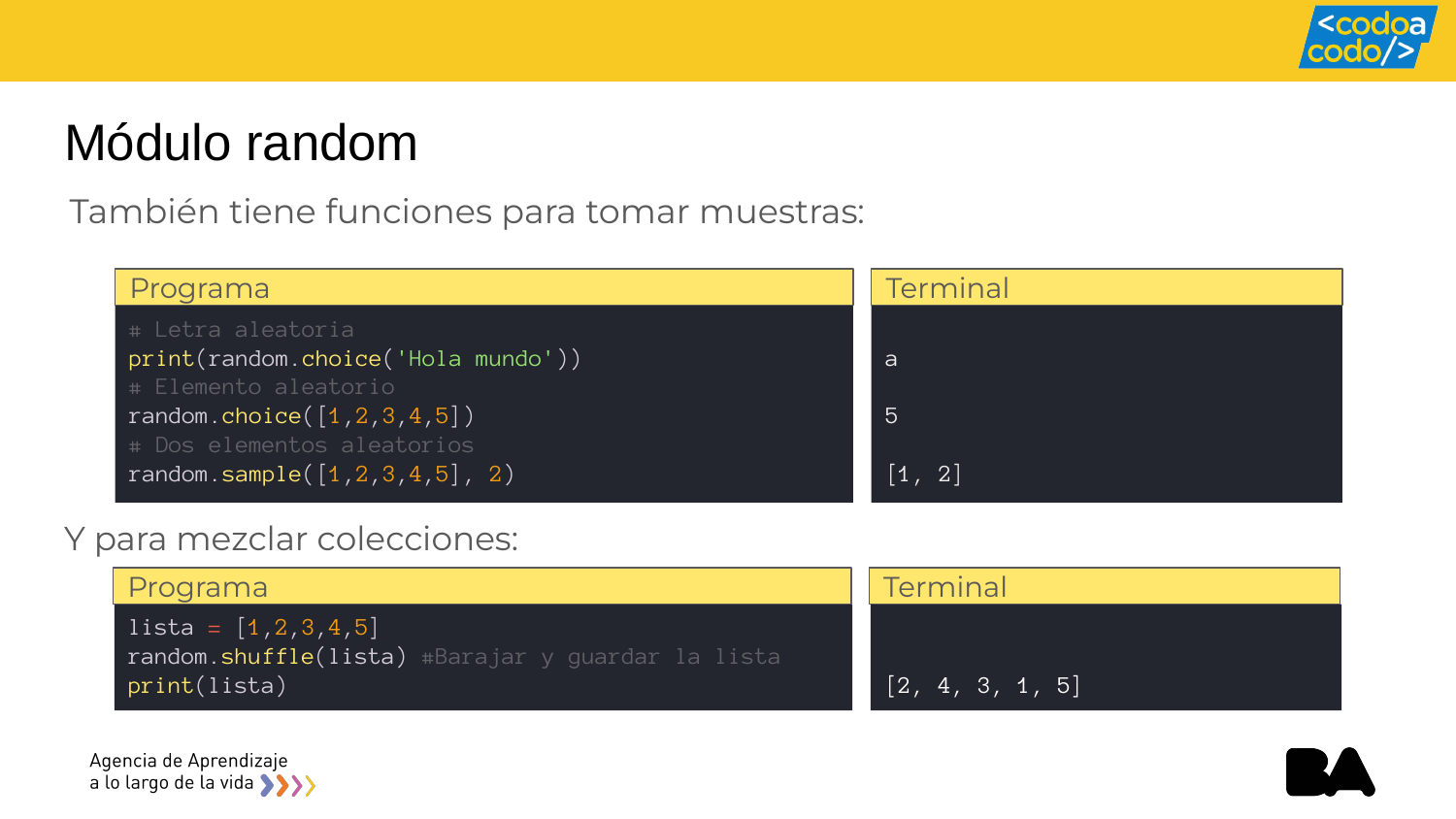

# Módulo random
También tiene funciones para tomar muestras:

Programa
Terminal
# Letra aleatoria
print(random.choice('Hola mundo'))
# Elemento aleatorio
random.choice([1,2,3,4,5])
# Dos elementos aleatorios
random.sample([1,2,3,4,5], 2)

a

5

[1, 2]
Y para mezclar colecciones:
Programa
Terminal
lista = [1,2,3,4,5]
random.shuffle(lista) #Barajar y guardar la lista
print(lista)

[2, 4, 3, 1, 5]